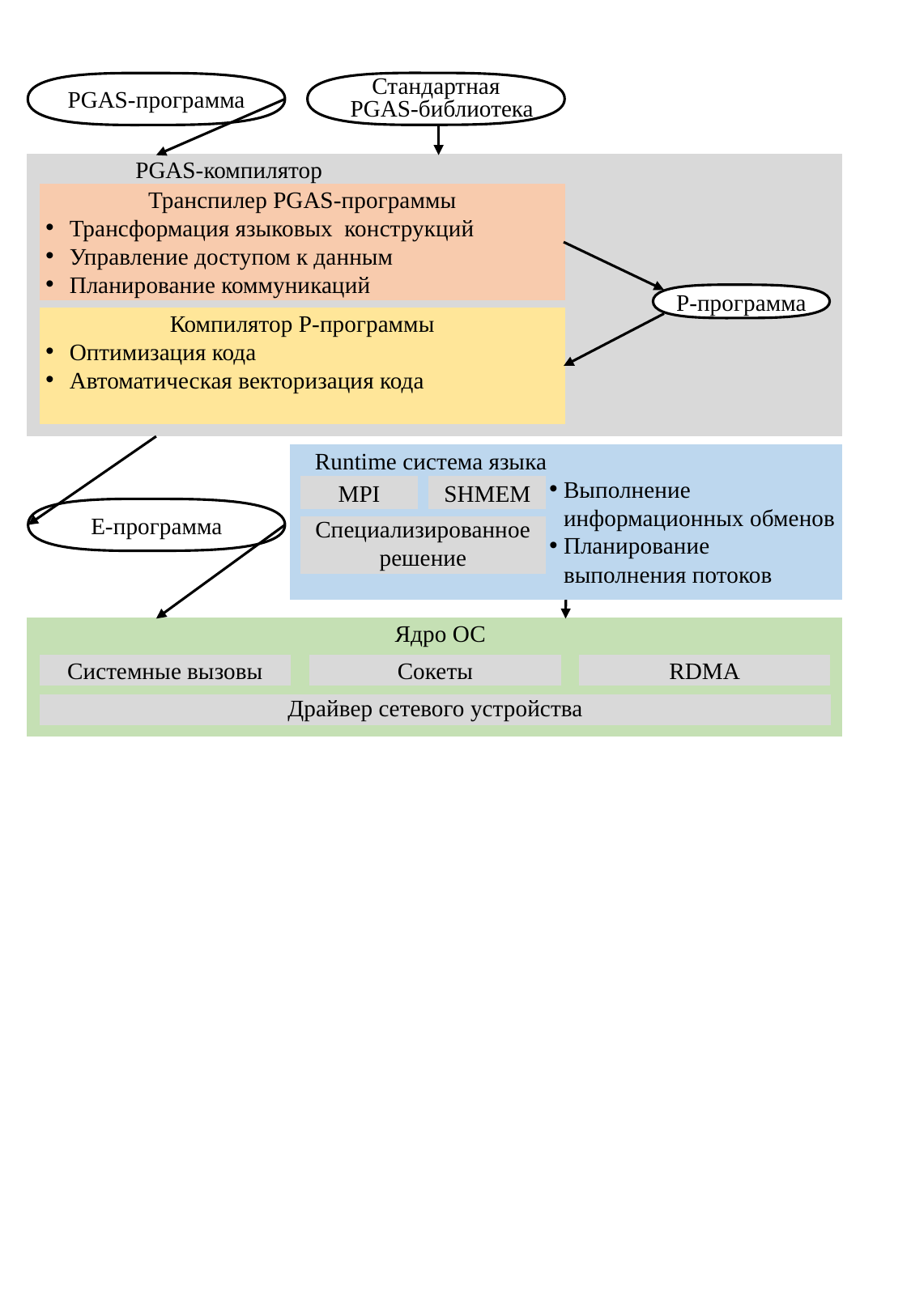

Стандартная
  PGAS-библиотека
PGAS-программа
PGAS-компилятор
Транспилер PGAS-программы
Трансформация языковых  конструкций
Управление доступом к данным
Планирование коммуникаций

P-программа
Компилятор P-программы
Оптимизация кода
Автоматическая векторизация кода
Runtime система языка
Выполнение информационных обменов
Планирование
выполнения потоков
MPI
SHMEM
E-программа
Специализированное решение
Ядро ОС
Сокеты
RDMA
Системные вызовы
Драйвер сетевого устройства